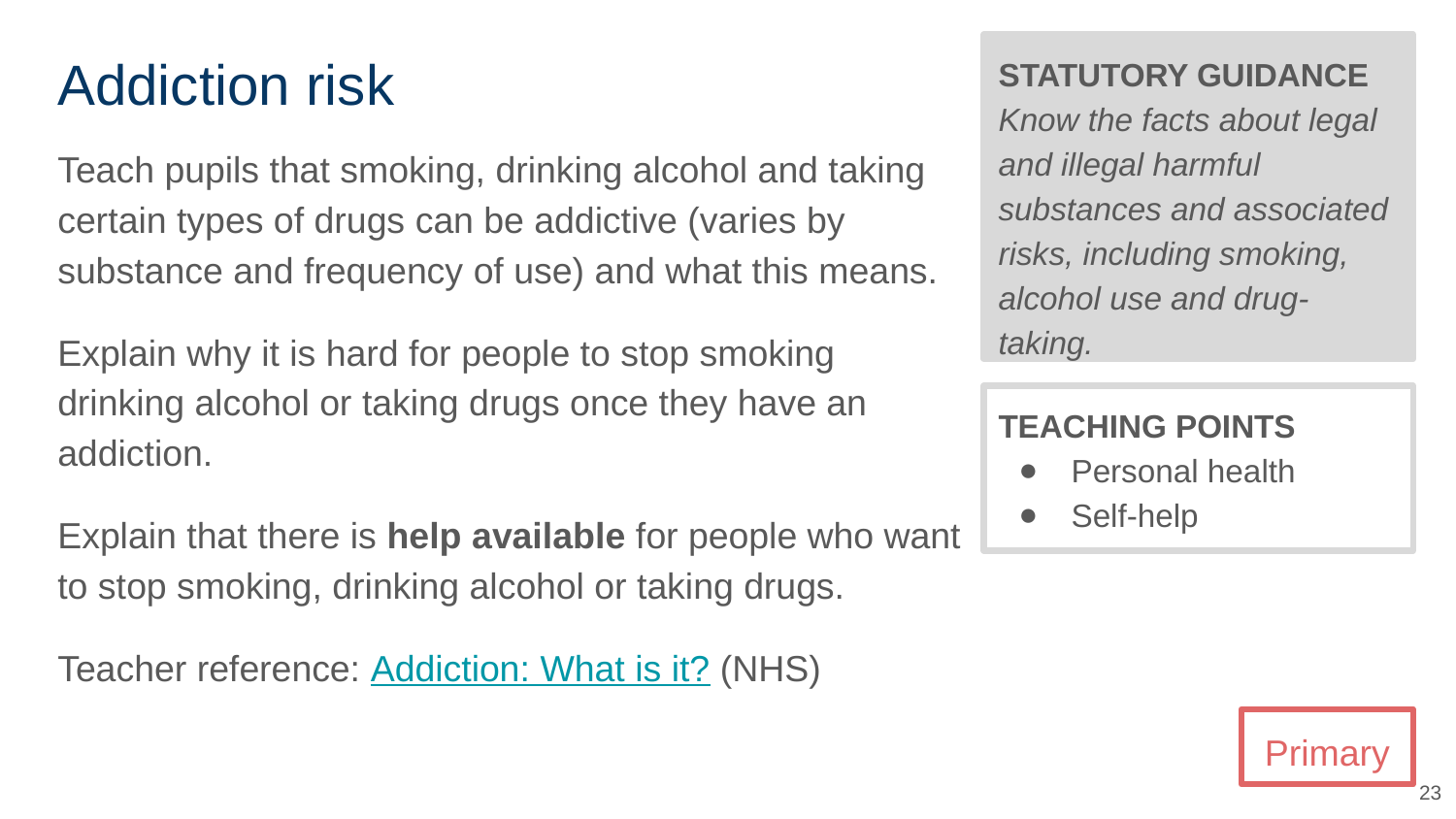

# Addiction risk
STATUTORY GUIDANCE
Know the facts about legal and illegal harmful substances and associated risks, including smoking, alcohol use and drug-taking.

Teach pupils that smoking, drinking alcohol and taking certain types of drugs can be addictive (varies by substance and frequency of use) and what this means.
Explain why it is hard for people to stop smoking drinking alcohol or taking drugs once they have an addiction.
Explain that there is help available for people who want to stop smoking, drinking alcohol or taking drugs.
Teacher reference: Addiction: What is it? (NHS)

TEACHING POINTS
Personal health
Self-help

Primary
23